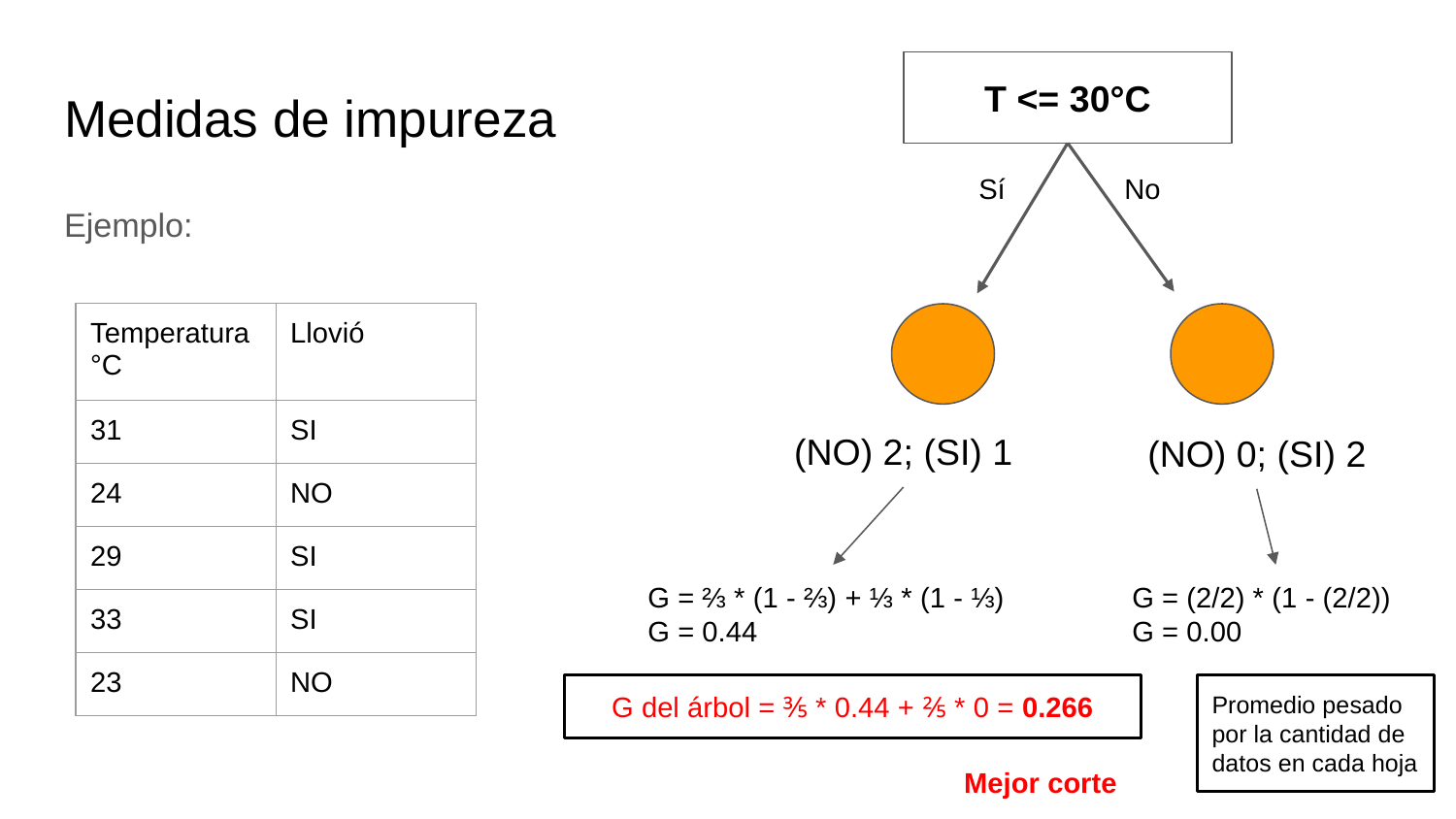

T <= 30°C
# Medidas de impureza
Sí
No
Ejemplo:
| Temperatura °C | Llovió |
| --- | --- |
| 31 | SI |
| 24 | NO |
| 29 | SI |
| 33 | SI |
| 23 | NO |

(NO) 2; (SI) 1
(NO) 0; (SI) 2
G = ⅔ * (1 - ⅔) + ⅓ * (1 - ⅓)
G = 0.44
G = (2/2) * (1 - (2/2))
G = 0.00
G del árbol = ⅗ * 0.44 + ⅖ * 0 = 0.266
Promedio pesado por la cantidad de datos en cada hoja
Mejor corte